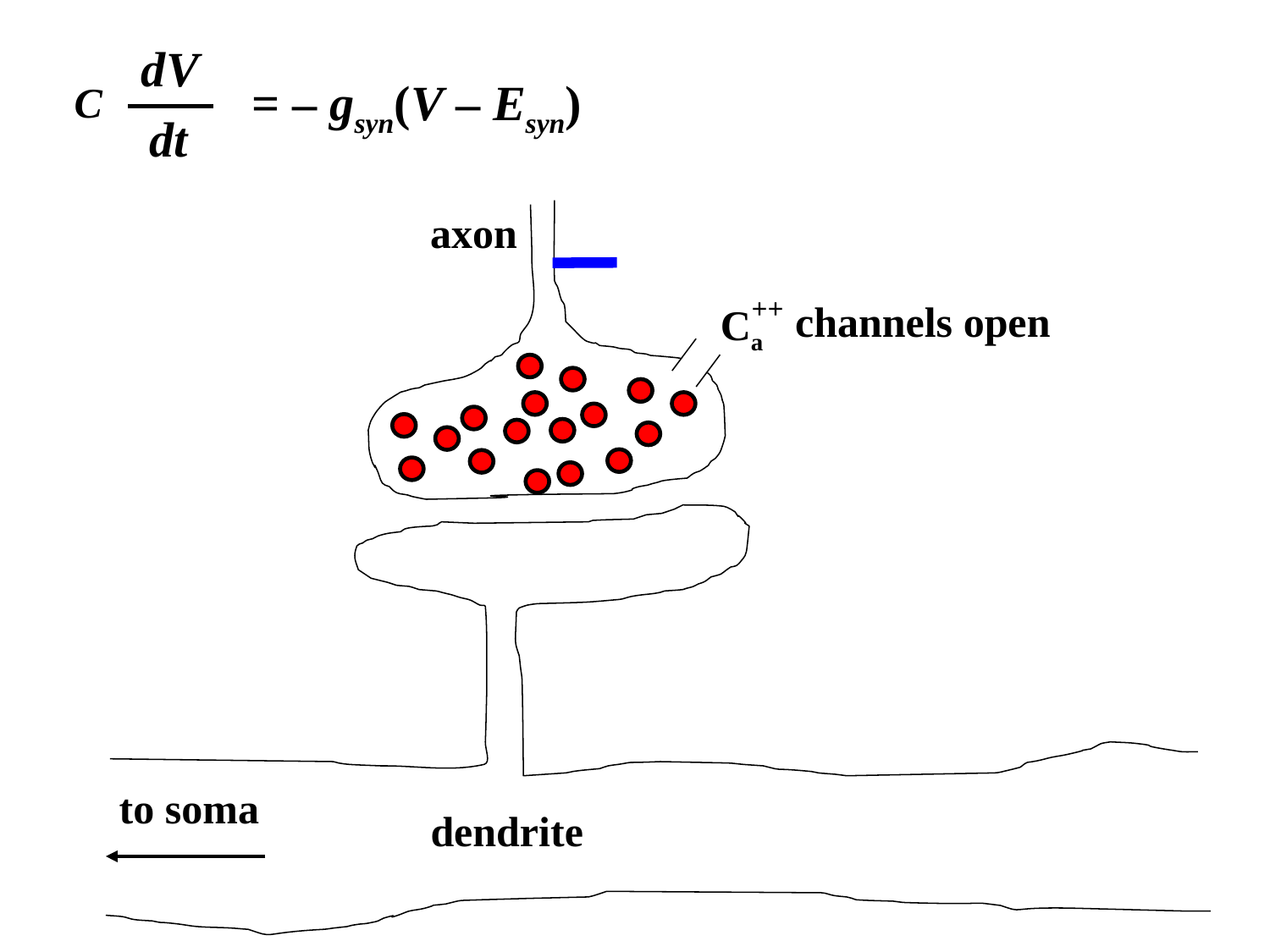

dV
= – gsyn(V – Esyn)
C
dt

axon
++
channels open
Ca

to soma
dendrite